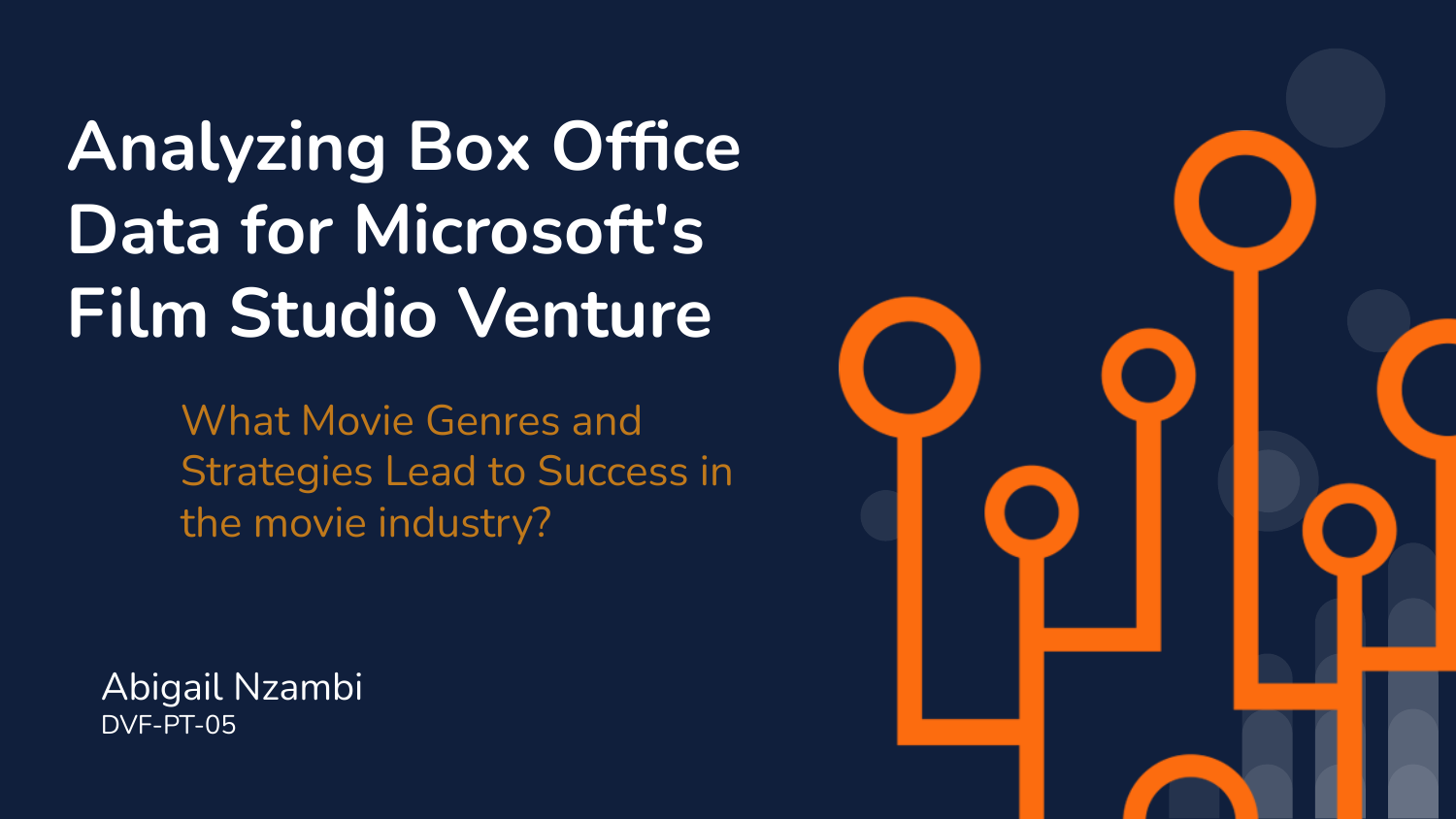

# Analyzing Box Office Data for Microsoft's Film Studio Venture
What Movie Genres and Strategies Lead to Success in the movie industry?
Abigail Nzambi
DVF-PT-05